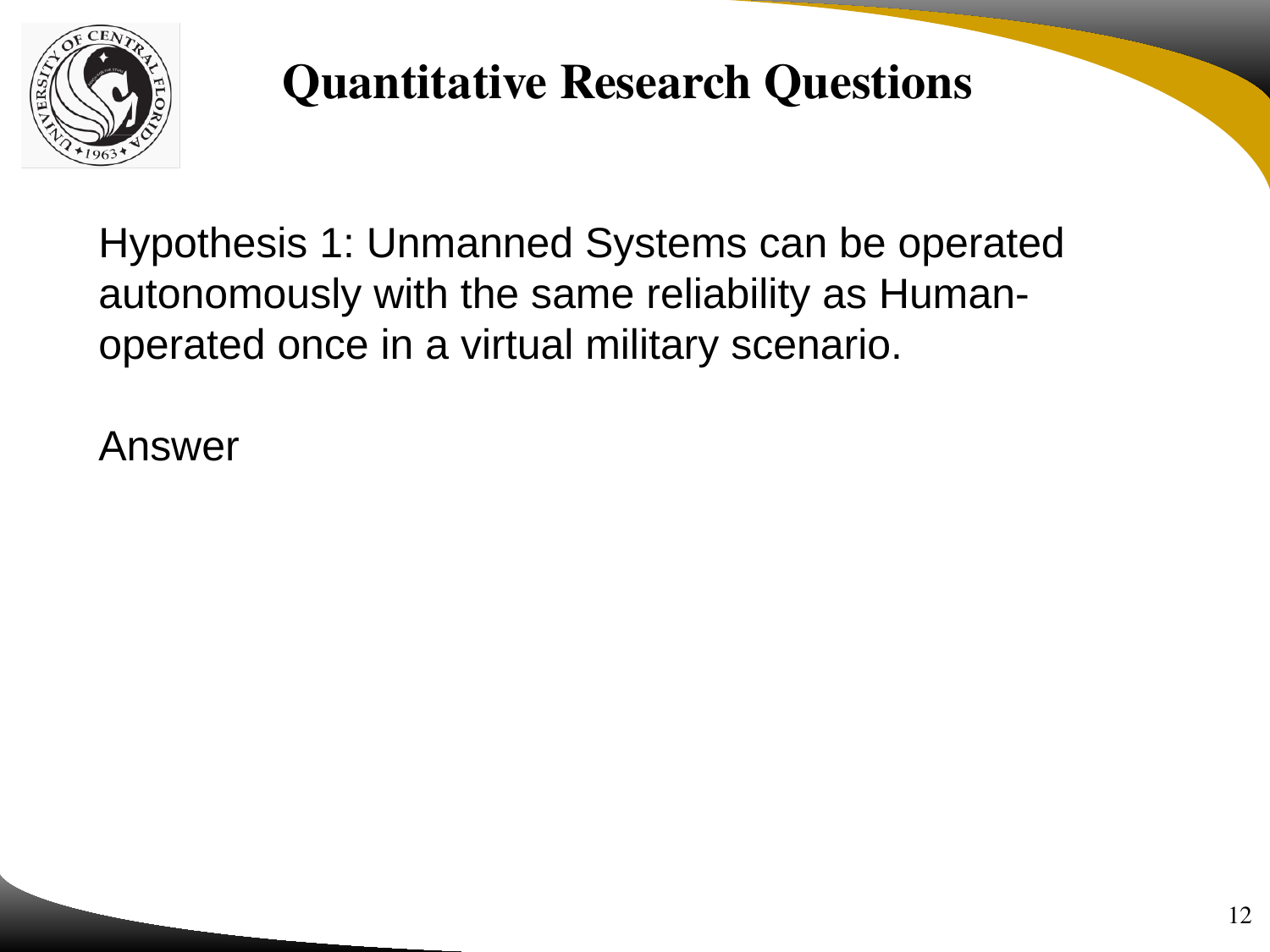

Quantitative Research Questions
Hypothesis 1: Unmanned Systems can be operated autonomously with the same reliability as Human-operated once in a virtual military scenario.

Answer
12